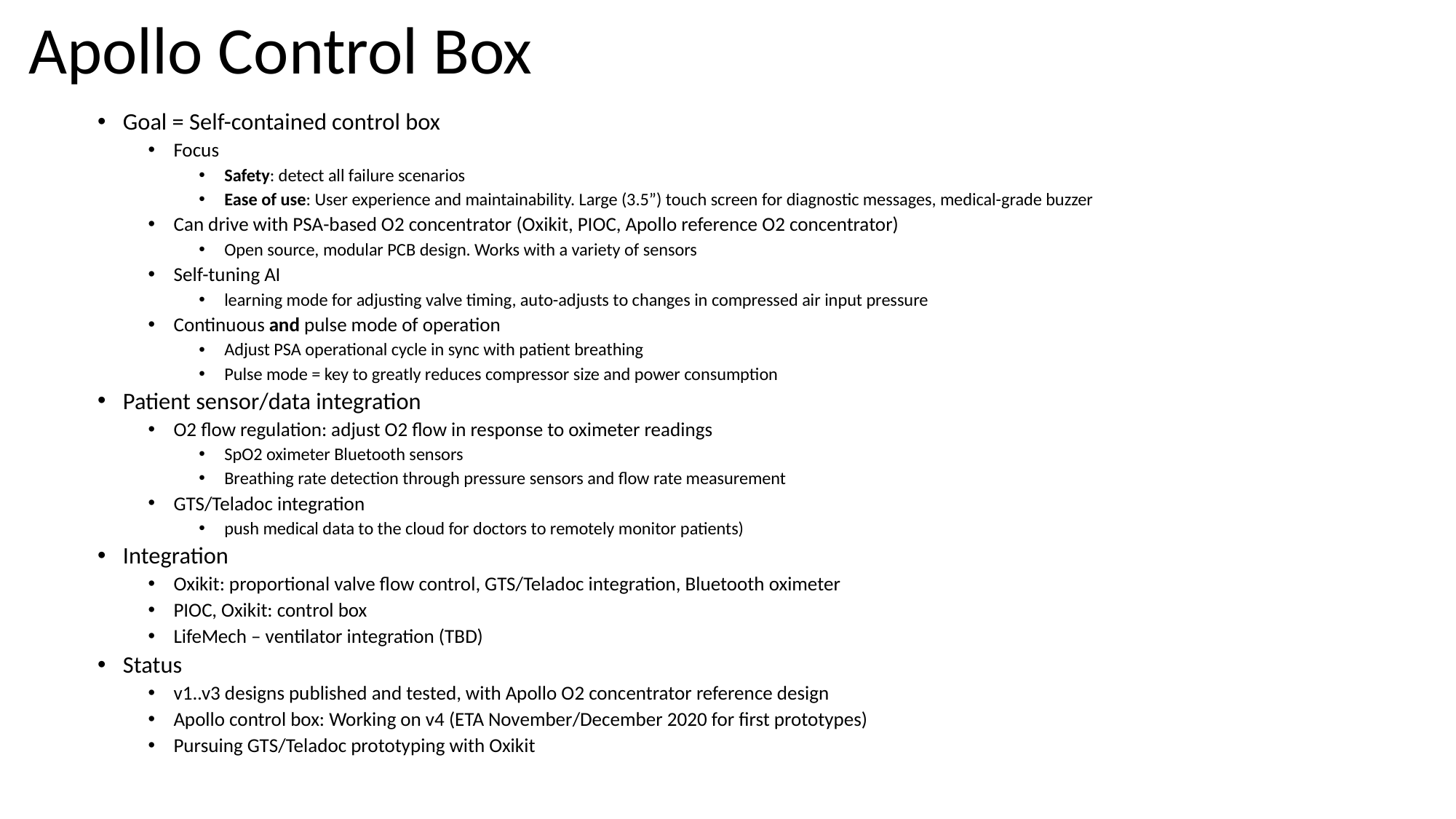

# Apollo Control Box
Goal = Self-contained control box
Focus
Safety: detect all failure scenarios
Ease of use: User experience and maintainability. Large (3.5”) touch screen for diagnostic messages, medical-grade buzzer
Can drive with PSA-based O2 concentrator (Oxikit, PIOC, Apollo reference O2 concentrator)
Open source, modular PCB design. Works with a variety of sensors
Self-tuning AI
learning mode for adjusting valve timing, auto-adjusts to changes in compressed air input pressure
Continuous and pulse mode of operation
Adjust PSA operational cycle in sync with patient breathing
Pulse mode = key to greatly reduces compressor size and power consumption
Patient sensor/data integration
O2 flow regulation: adjust O2 flow in response to oximeter readings
SpO2 oximeter Bluetooth sensors
Breathing rate detection through pressure sensors and flow rate measurement
GTS/Teladoc integration
push medical data to the cloud for doctors to remotely monitor patients)
Integration
Oxikit: proportional valve flow control, GTS/Teladoc integration, Bluetooth oximeter
PIOC, Oxikit: control box
LifeMech – ventilator integration (TBD)
Status
v1..v3 designs published and tested, with Apollo O2 concentrator reference design
Apollo control box: Working on v4 (ETA November/December 2020 for first prototypes)
Pursuing GTS/Teladoc prototyping with Oxikit